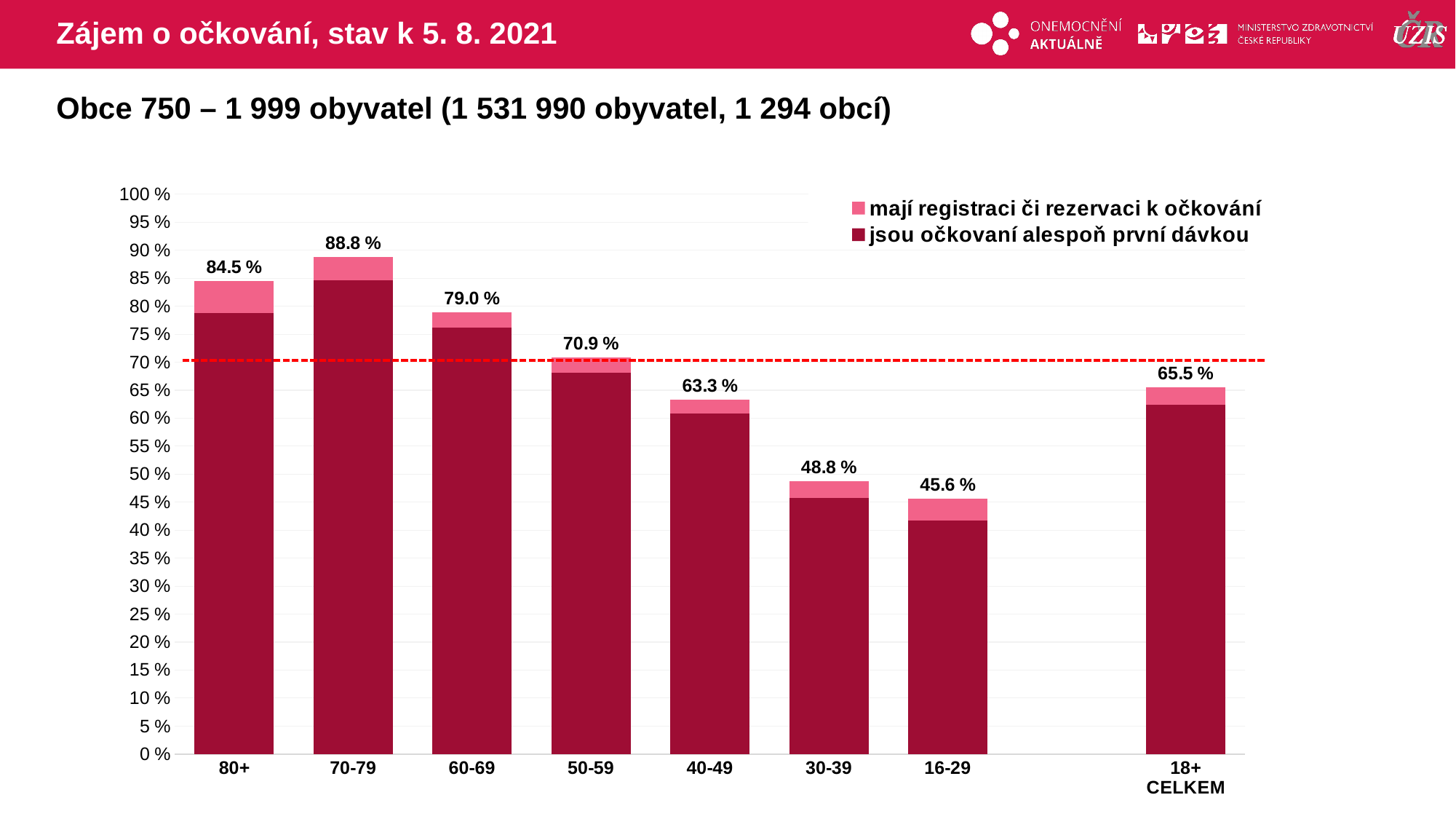

# Zájem o očkování, stav k 5. 8. 2021
Obce 750 – 1 999 obyvatel (1 531 990 obyvatel, 1 294 obcí)

### Chart

| Category | mají registraci či rezervaci k očkování | jsou očkovaní alespoň první dávkou |
|---|---|---|
| 80+ | 84.45777 | 78.7383601 |
| 70-79 | 88.76014 | 84.5846297 |
| 60-69 | 78.95124 | 76.1229954 |
| 50-59 | 70.88972 | 68.1099825 |
| 40-49 | 63.26817 | 60.8347761 |
| 30-39 | 48.76709 | 45.7576178 |
| 16-29 | 45.6129 | 41.7382329 |
|  | None | None |
| 18+ CELKEM | 65.52488 | 62.3583183 |